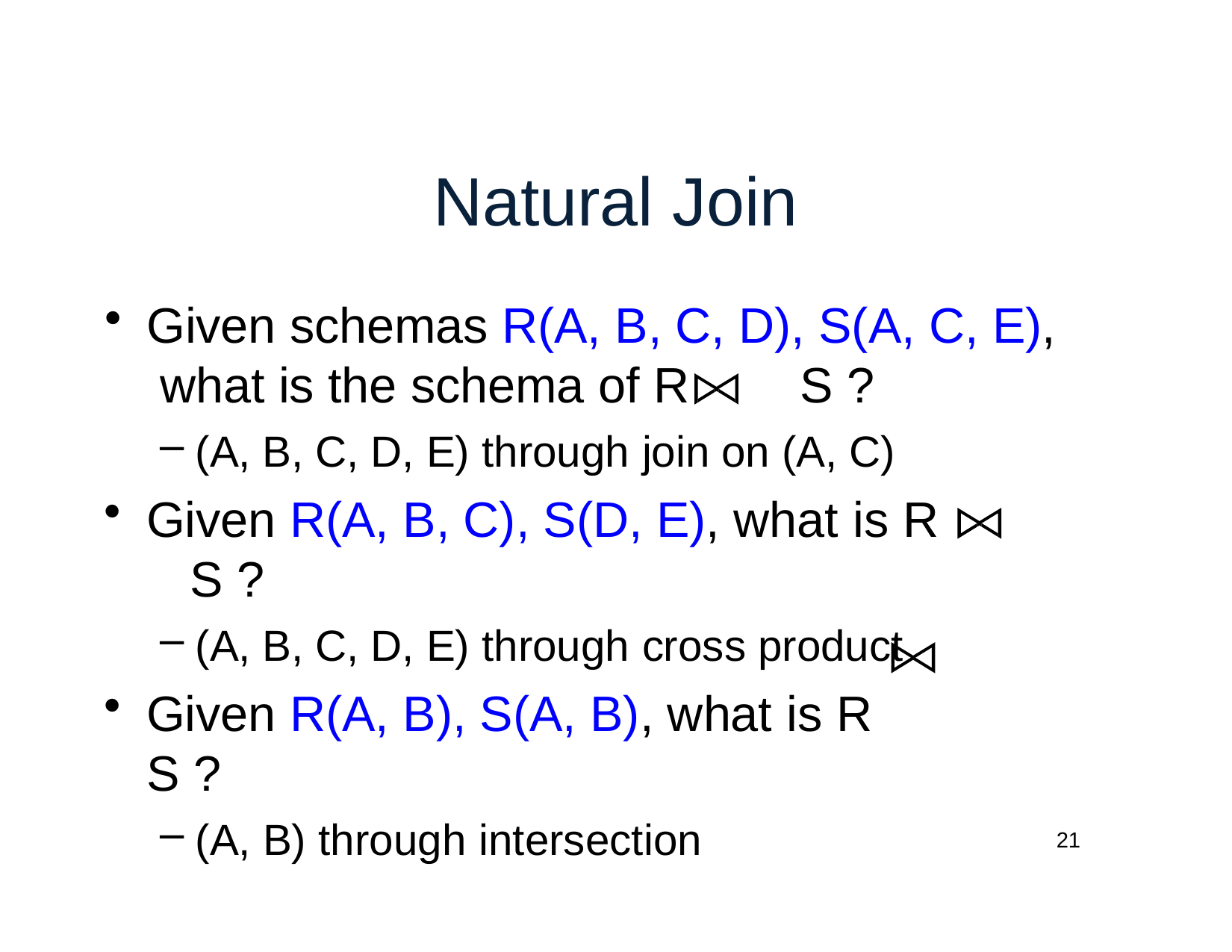

# Natural Join
Given schemas R(A, B, C, D), S(A, C, E),  what is the schema of R	S ?
(A, B, C, D, E) through join on (A, C)
Given R(A, B, C), S(D, E), what is R	S ?
(A, B, C, D, E) through cross product
Given R(A, B), S(A, B), what is R	S ?
(A, B) through intersection

21